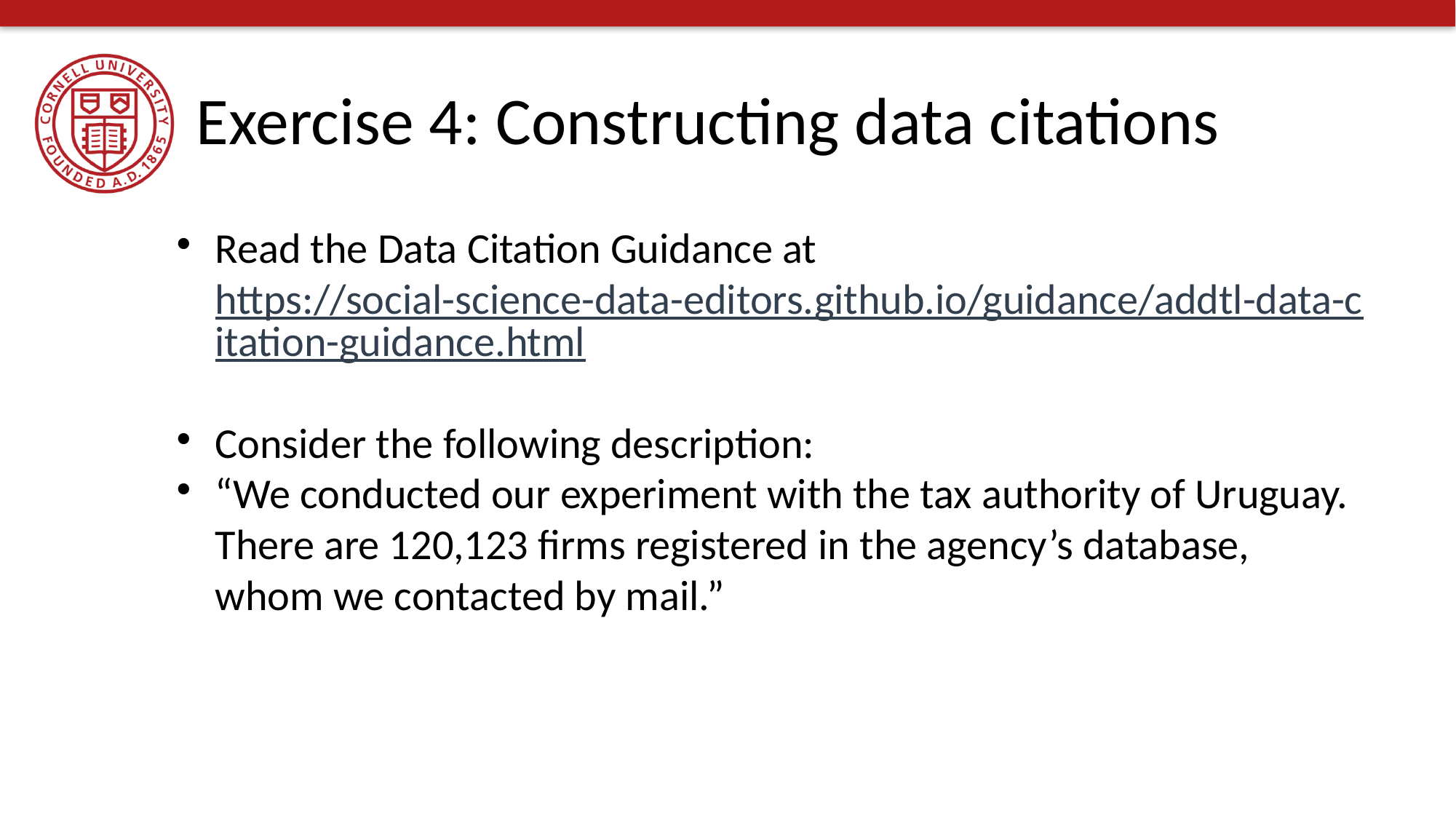

Exercise 4: Constructing data citations
Read the Data Citation Guidance at https://social-science-data-editors.github.io/guidance/addtl-data-citation-guidance.html
Consider the following description:
“We conducted our experiment with the tax authority of Uruguay. There are 120,123 firms registered in the agency’s database, whom we contacted by mail.”